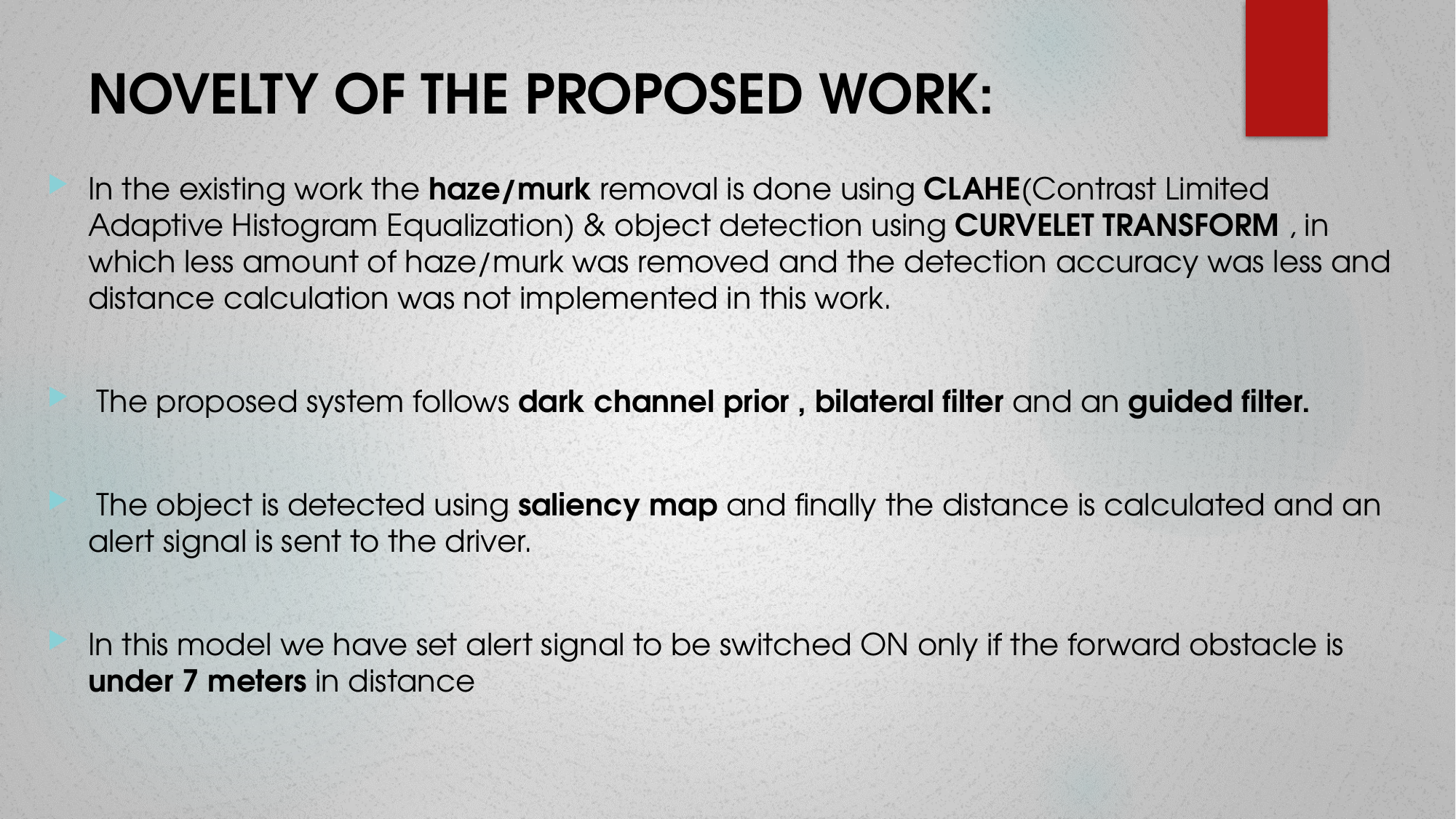

# NOVELTY OF THE PROPOSED WORK:
In the existing work the haze/murk removal is done using CLAHE(Contrast Limited Adaptive Histogram Equalization) & object detection using CURVELET TRANSFORM , in which less amount of haze/murk was removed and the detection accuracy was less and distance calculation was not implemented in this work.

 The proposed system follows dark channel prior , bilateral filter and an guided filter.

 The object is detected using saliency map and finally the distance is calculated and an alert signal is sent to the driver.

In this model we have set alert signal to be switched ON only if the forward obstacle is under 7 meters in distance